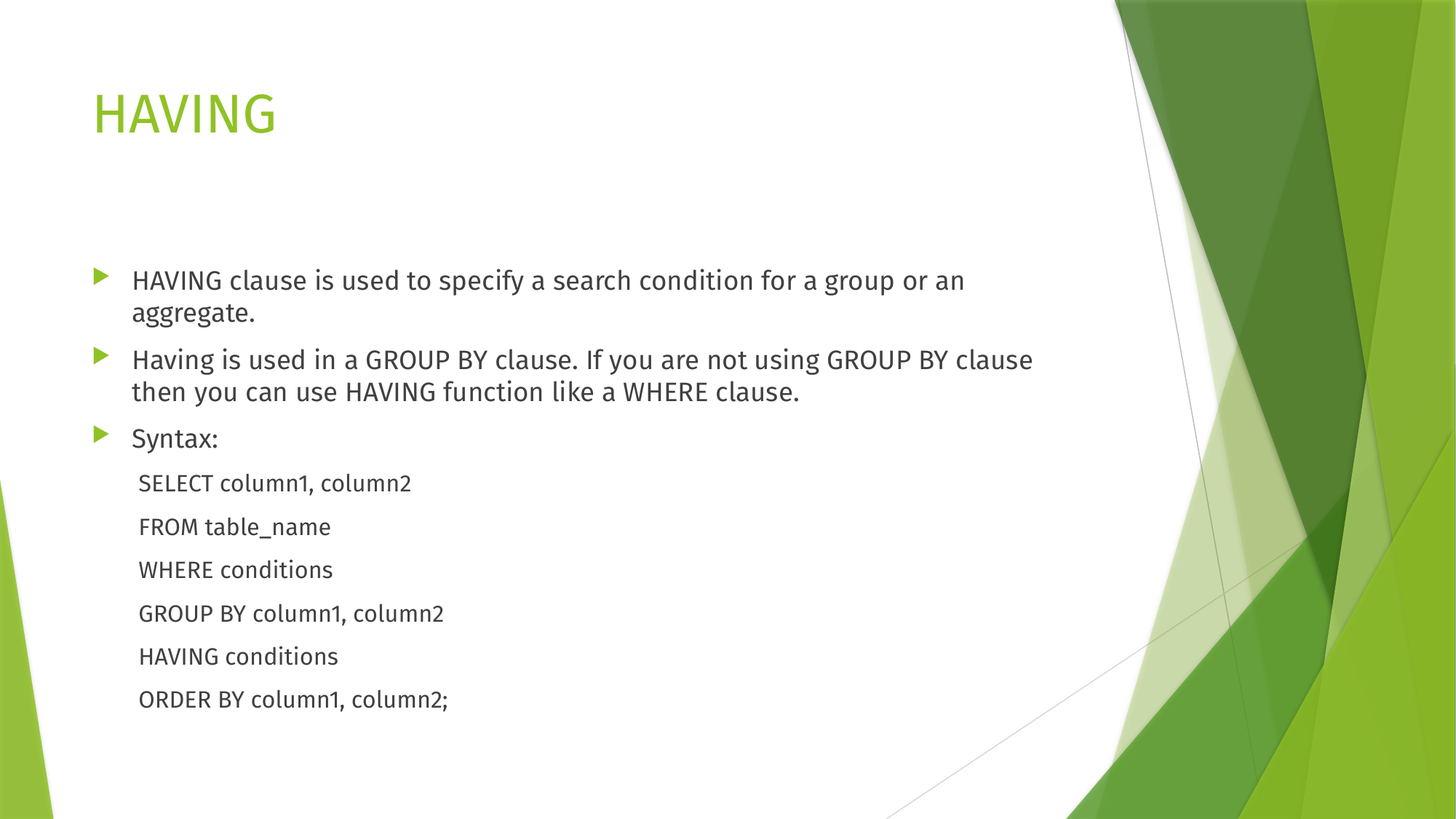

# HAVING
HAVING clause is used to specify a search condition for a group or an aggregate.
Having is used in a GROUP BY clause. If you are not using GROUP BY clause then you can use HAVING function like a WHERE clause.
Syntax:
SELECT column1, column2
FROM table_name
WHERE conditions
GROUP BY column1, column2
HAVING conditions
ORDER BY column1, column2;